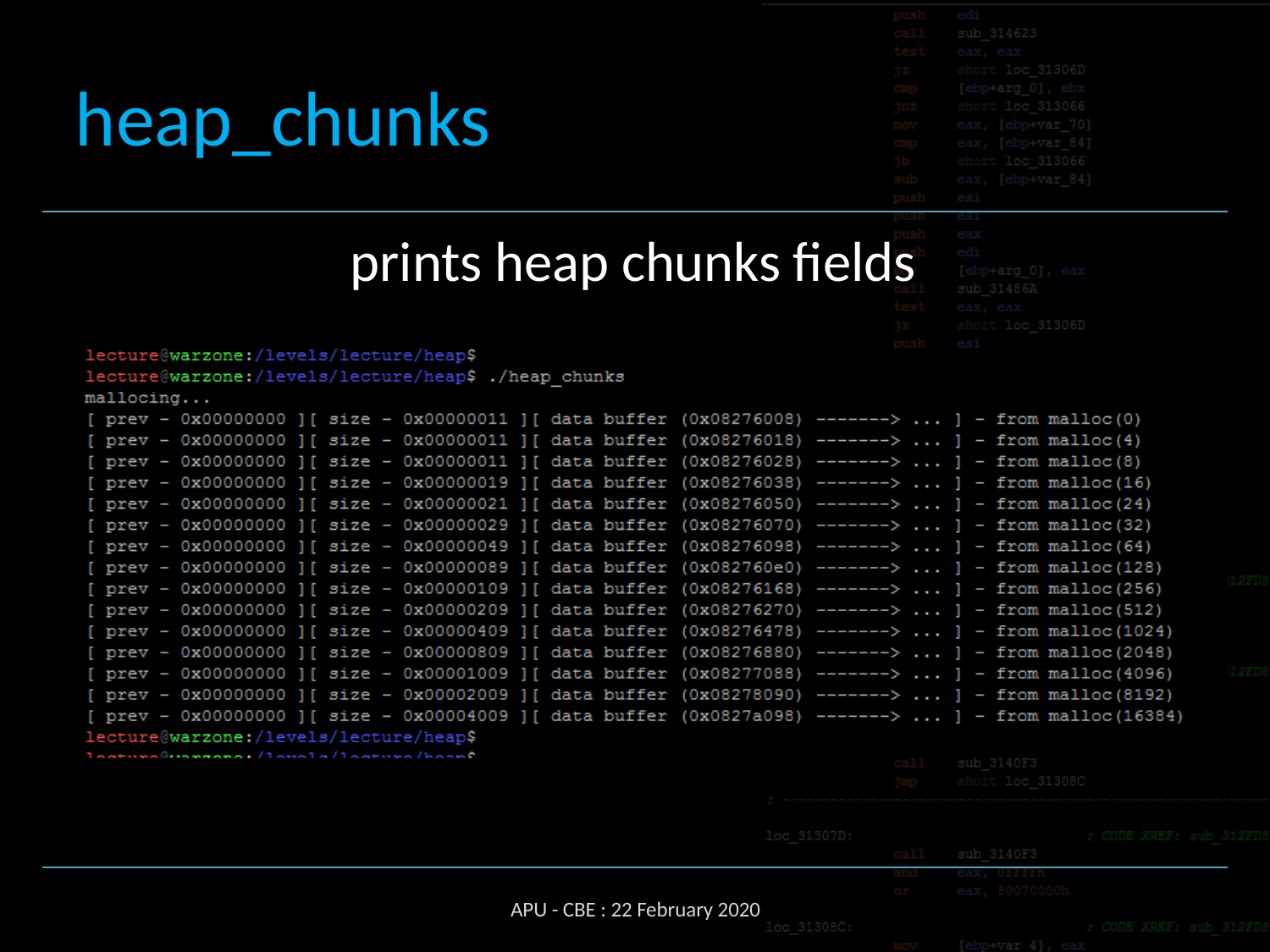

heap_chunks
prints heap chunks fields

APU - CBE : 22 February 2020